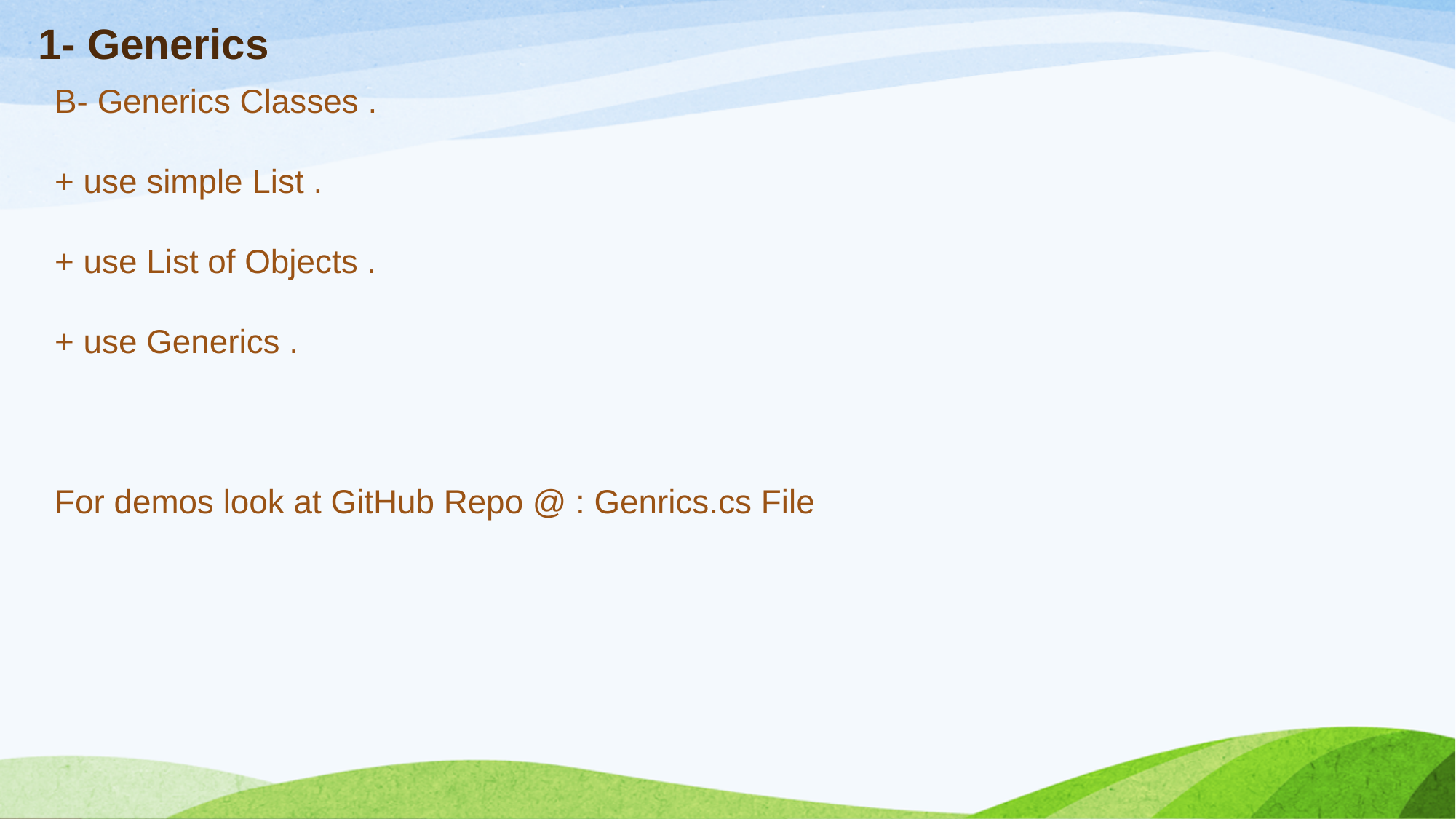

# 1- Generics
B- Generics Classes .

+ use simple List .

+ use List of Objects .

+ use Generics .

For demos look at GitHub Repo @ : Genrics.cs File